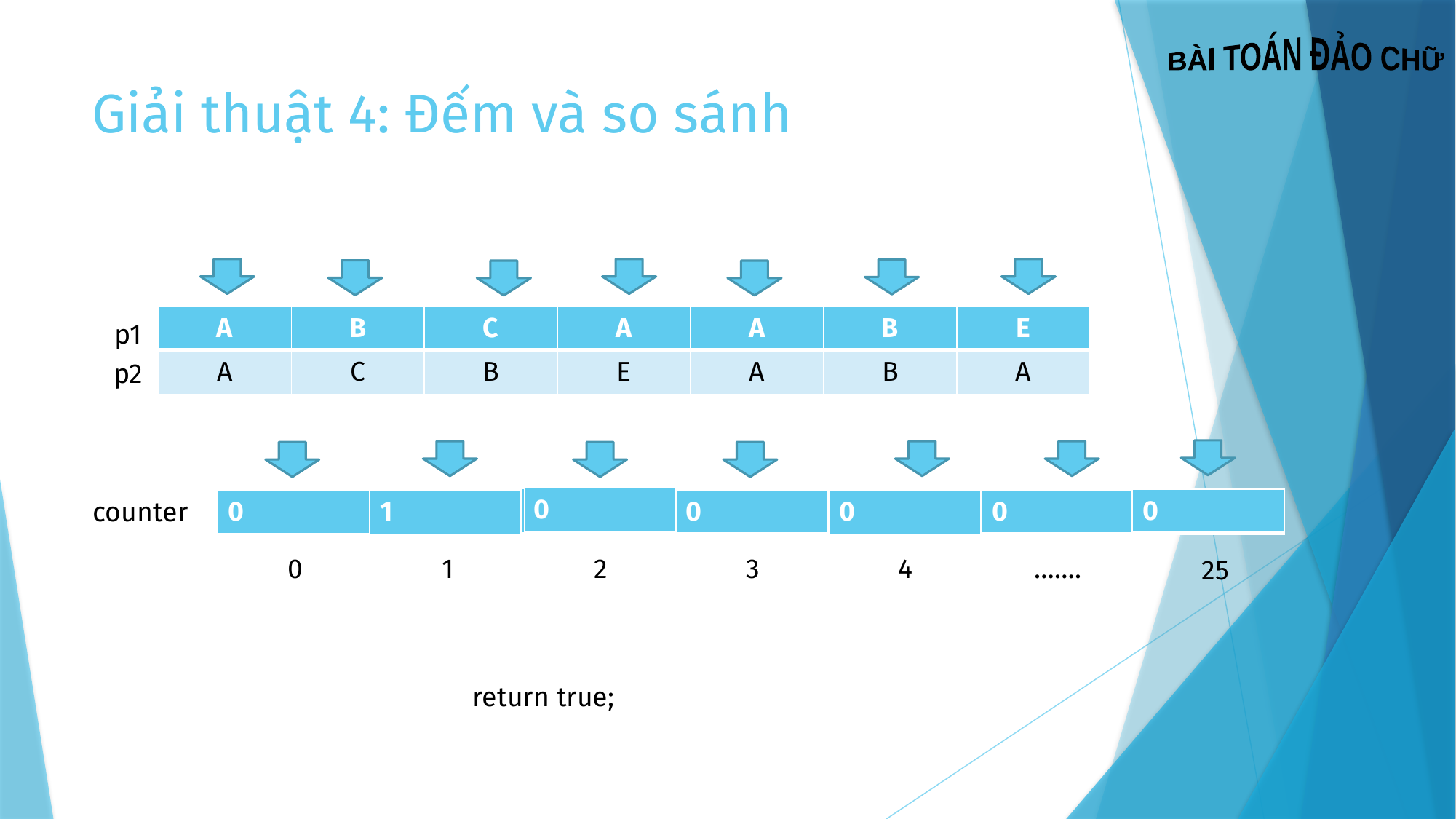

BÀI TOÁN ĐẢO CHỮ
# Giải thuật 4: Đếm và so sánh

| A | B | C | A | A | B | E |
| --- | --- | --- | --- | --- | --- | --- |
| A | C | B | E | A | B | A |
p1
p2

| 0 |
| --- |
| 0 |
| --- |
| 0 |
| --- |
| 1 |
| --- |
| 1 |
| --- |
| -1 |
| --- |
| 0 |
| --- |
counter
| 0 |
| --- |
| 1 |
| --- |
| 1 |
| --- |
| -1 |
| --- |
| 2 |
| --- |
| 0 |
| --- |
| 0 | 0 | 0 | 0 | 0 | 0 |
| --- | --- | --- | --- | --- | --- |
| 0 | 1 | 2 | 3 | 4 | ……. |
| --- | --- | --- | --- | --- | --- |
25
return true;